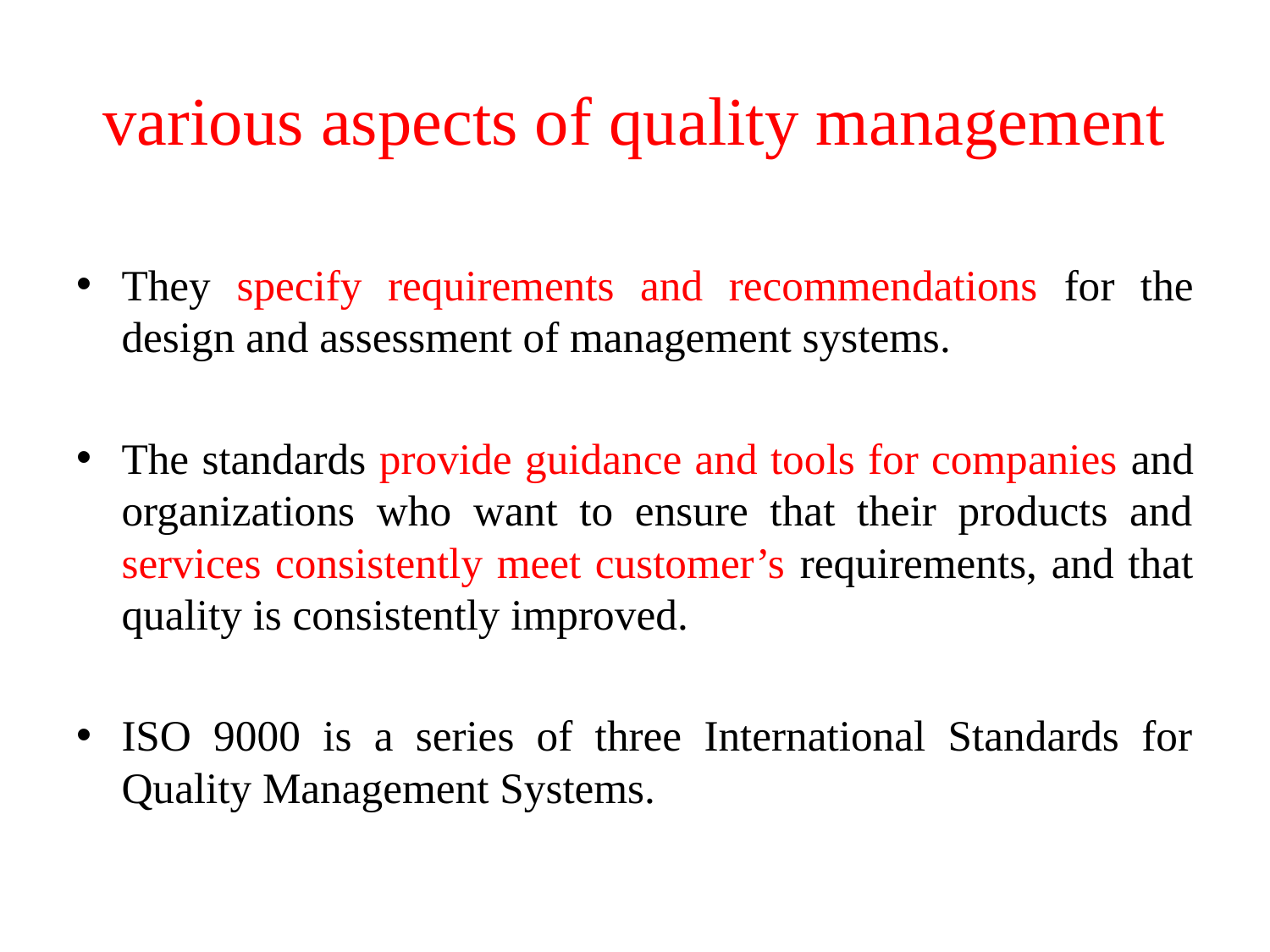

# various aspects of quality management

They specify requirements and recommendations for the design and assessment of management systems.

The standards provide guidance and tools for companies and organizations who want to ensure that their products and services consistently meet customer’s requirements, and that quality is consistently improved.

ISO 9000 is a series of three International Standards for Quality Management Systems.